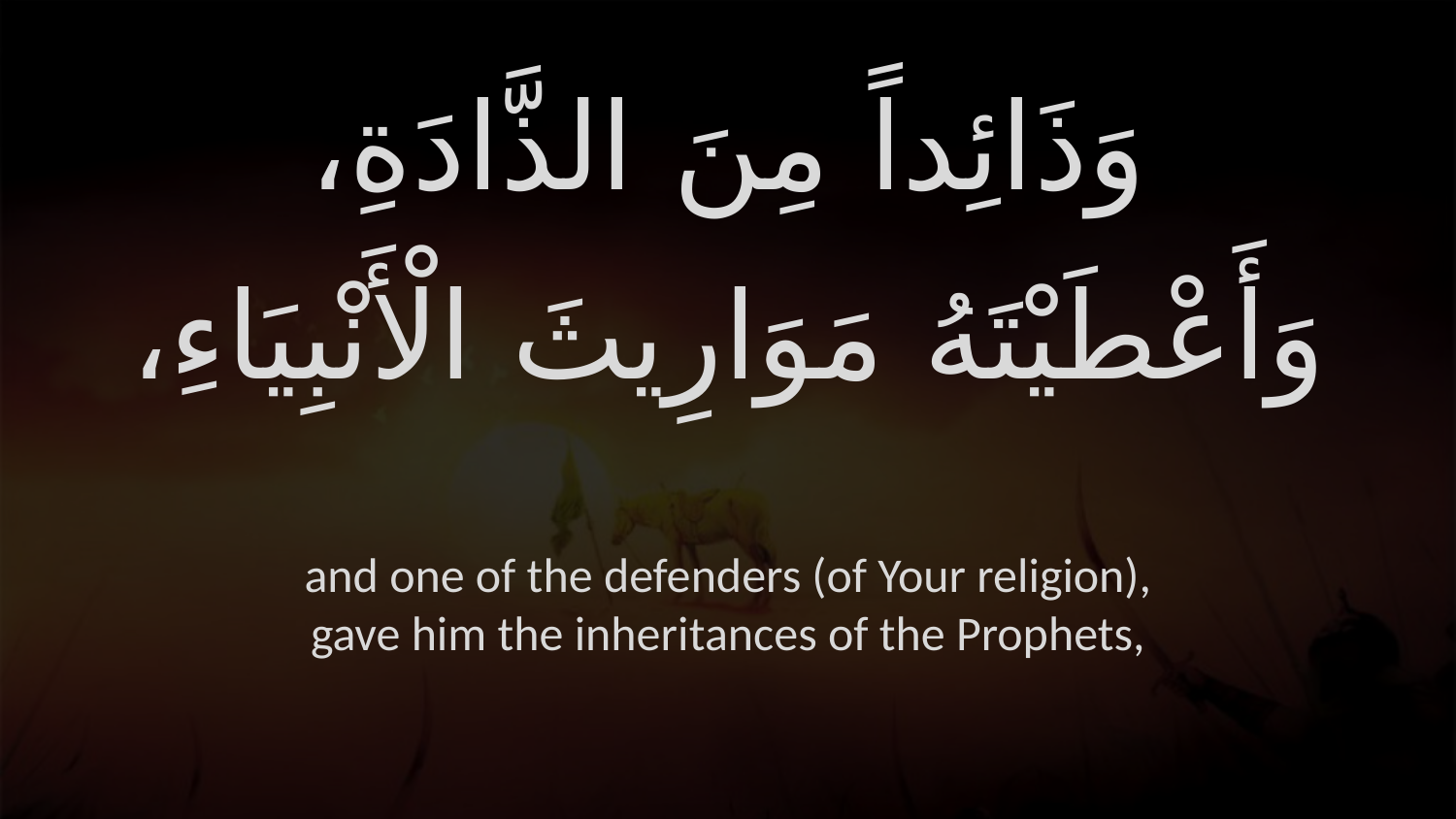

# وَذَائِداً مِنَ الذَّادَةِ، وَأَعْطَيْتَهُ مَوَارِيثَ الْأَنْبِيَاءِ،
and one of the defenders (of Your religion),
gave him the inheritances of the Prophets,